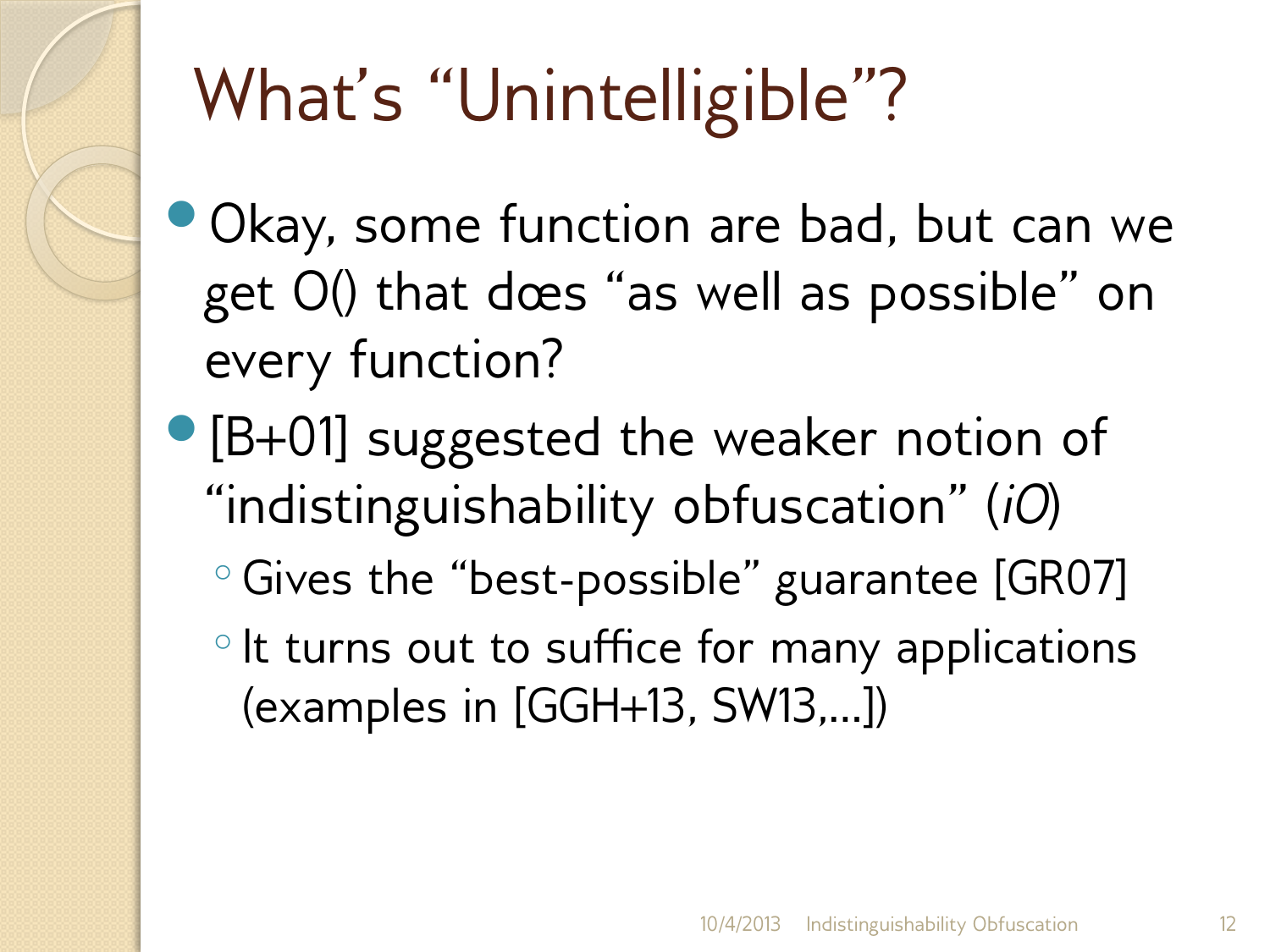

# What’s “Unintelligible”?
Okay, some function are bad, but can we get O() that does “as well as possible” on every function?
[B+01] suggested the weaker notion of “indistinguishability obfuscation” (iO)
Gives the “best-possible” guarantee [GR07]
It turns out to suffice for many applications (examples in [GGH+13, SW13,…])
10/4/2013
Indistinguishability Obfuscation
12